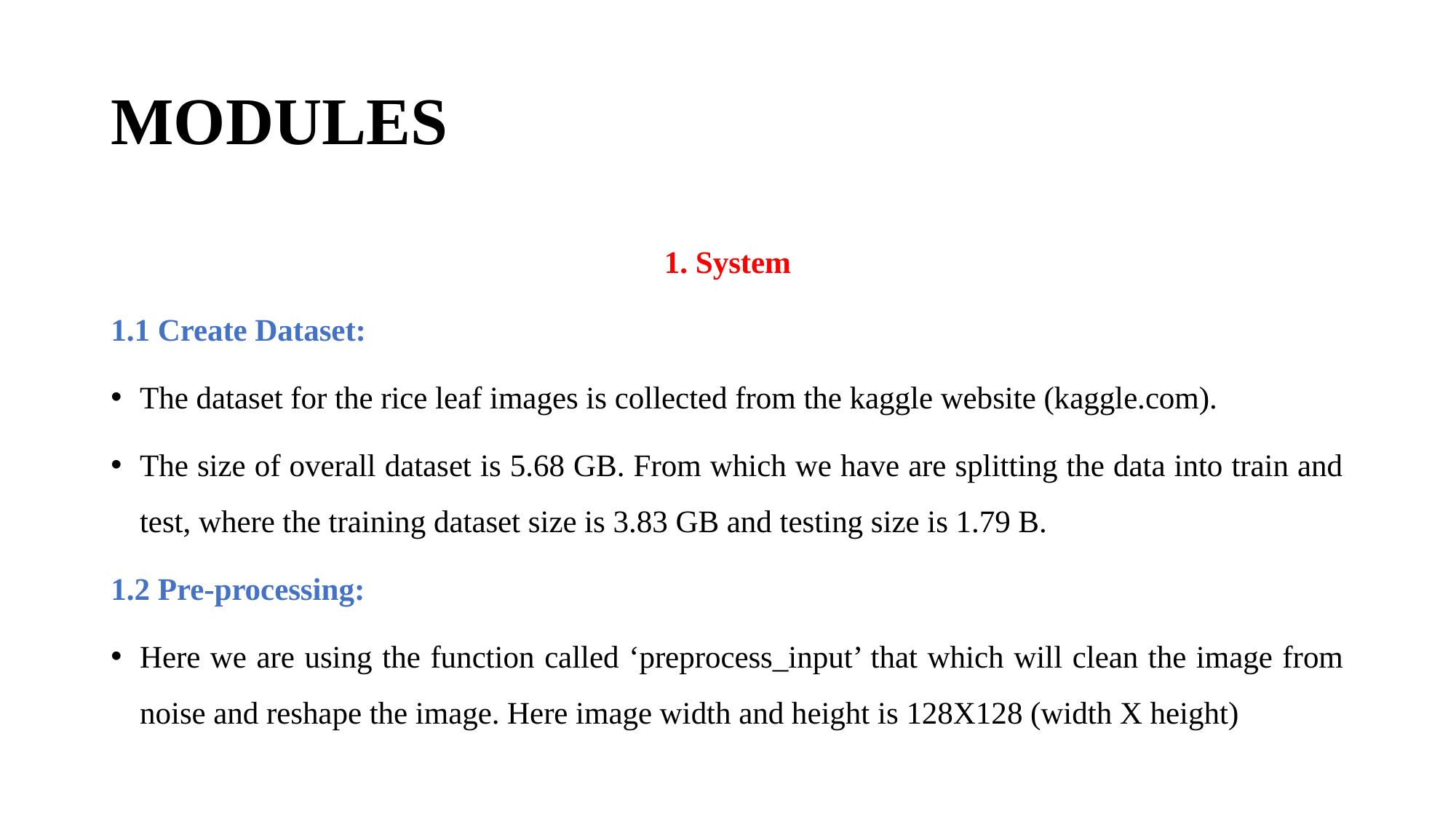

# MODULES
1. System
1.1 Create Dataset:
The dataset for the rice leaf images is collected from the kaggle website (kaggle.com).
The size of overall dataset is 5.68 GB. From which we have are splitting the data into train and test, where the training dataset size is 3.83 GB and testing size is 1.79 B.
1.2 Pre-processing:
Here we are using the function called ‘preprocess_input’ that which will clean the image from noise and reshape the image. Here image width and height is 128X128 (width X height)